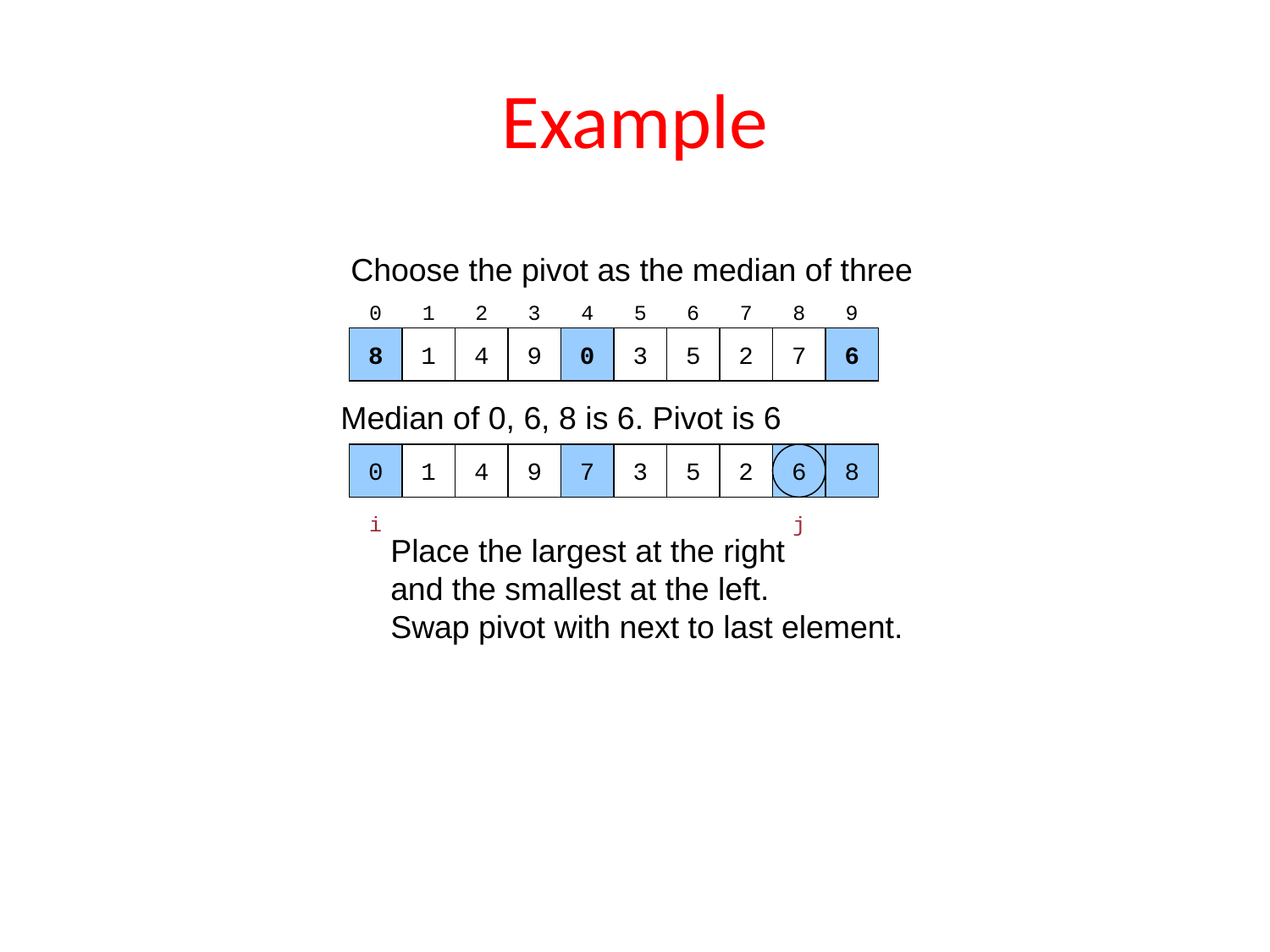

# Example
Choose the pivot as the median of three
0
1
2
3
4
5
6
7
8
9
8
1
4
9
0
3
5
2
7
6
Median of 0, 6, 8 is 6. Pivot is 6
0
1
4
9
7
3
5
2
6

8

Place the largest at the right
and the smallest at the left.
Swap pivot with next to last element.

i
j